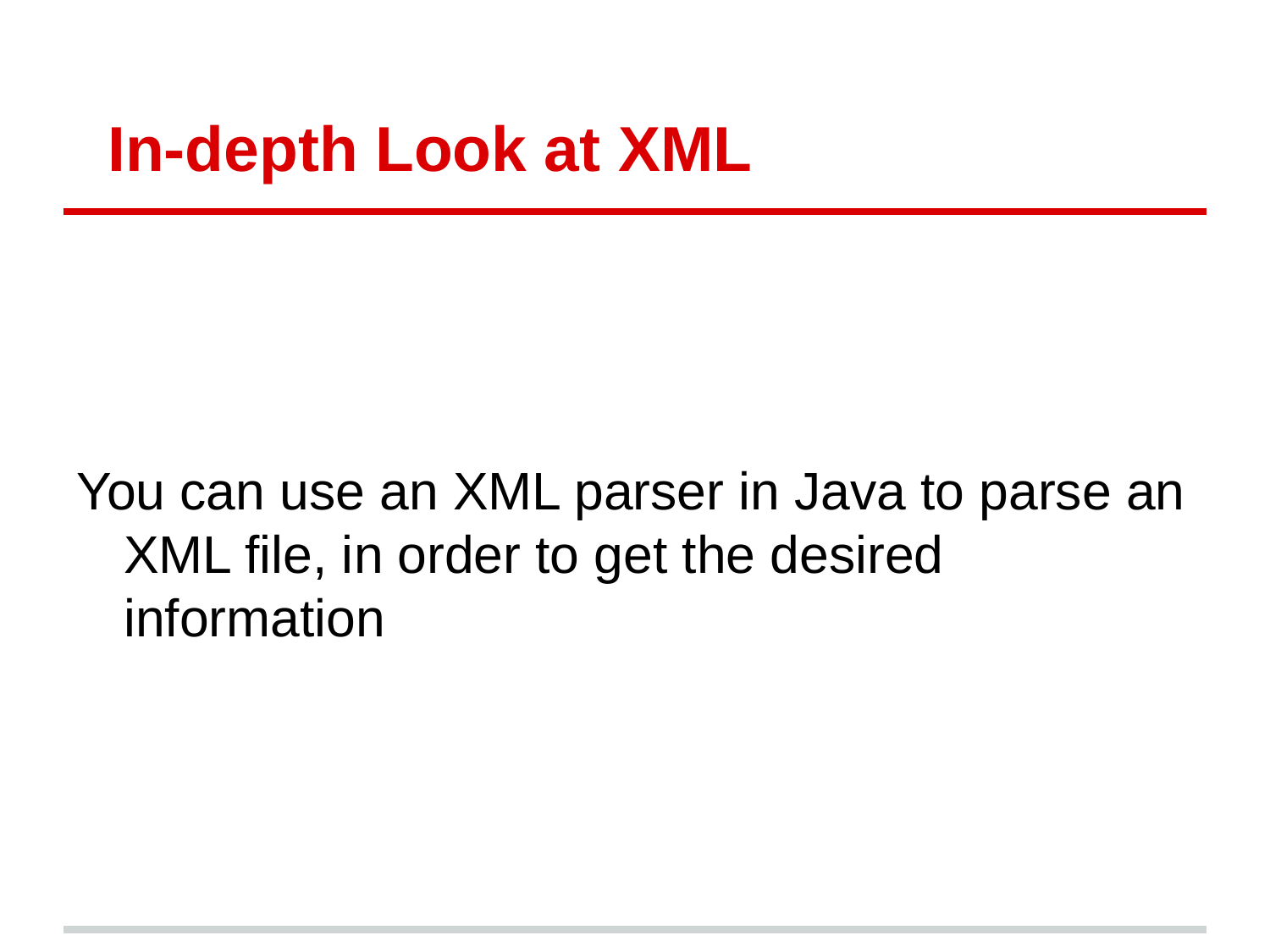

# In-depth Look at XML

You can use an XML parser in Java to parse an XML file, in order to get the desired information